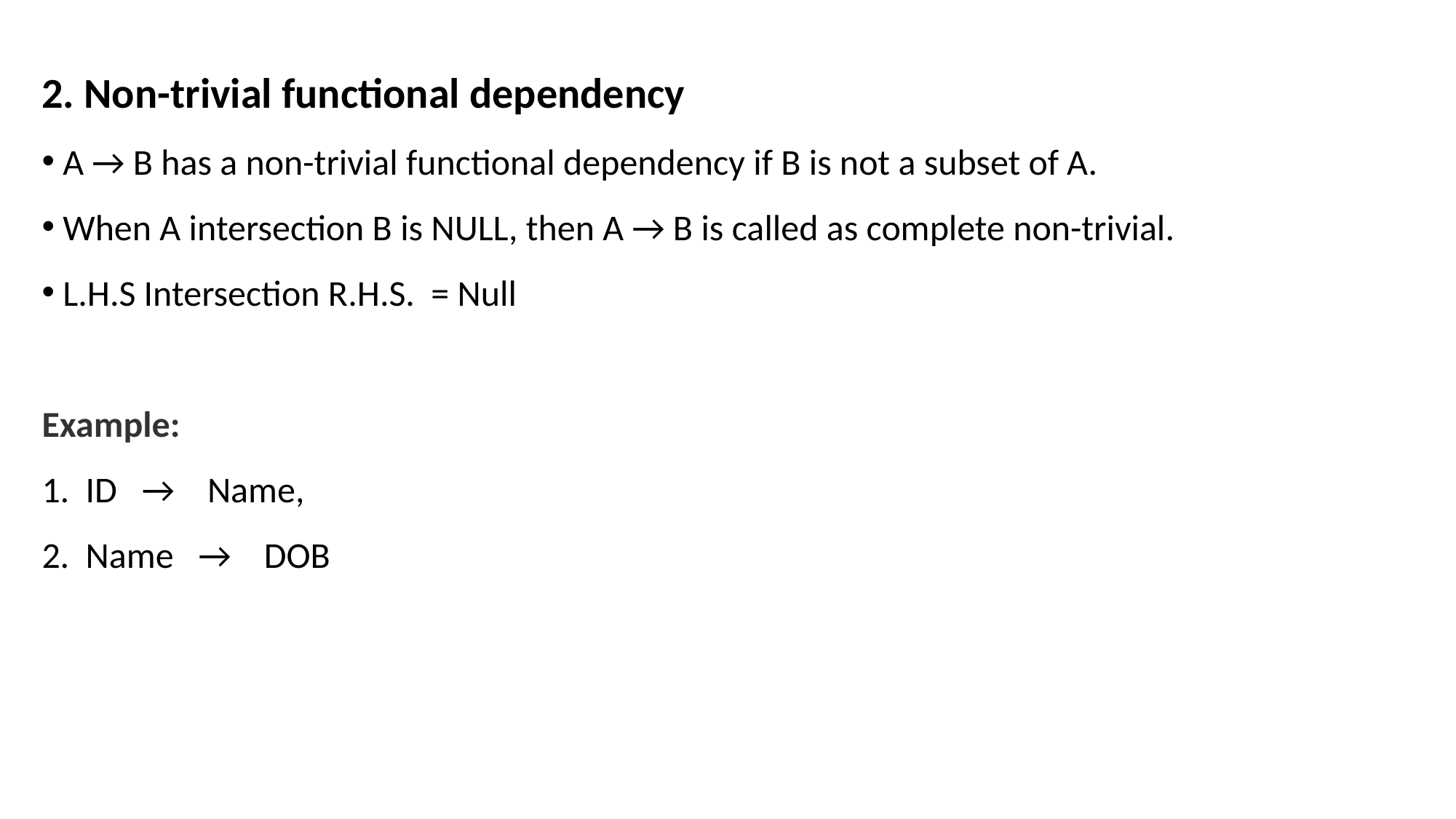

2. Non-trivial functional dependency
 A → B has a non-trivial functional dependency if B is not a subset of A.
 When A intersection B is NULL, then A → B is called as complete non-trivial.
 L.H.S Intersection R.H.S.  = Null

Example:
  ID   →    Name,
  Name   →    DOB